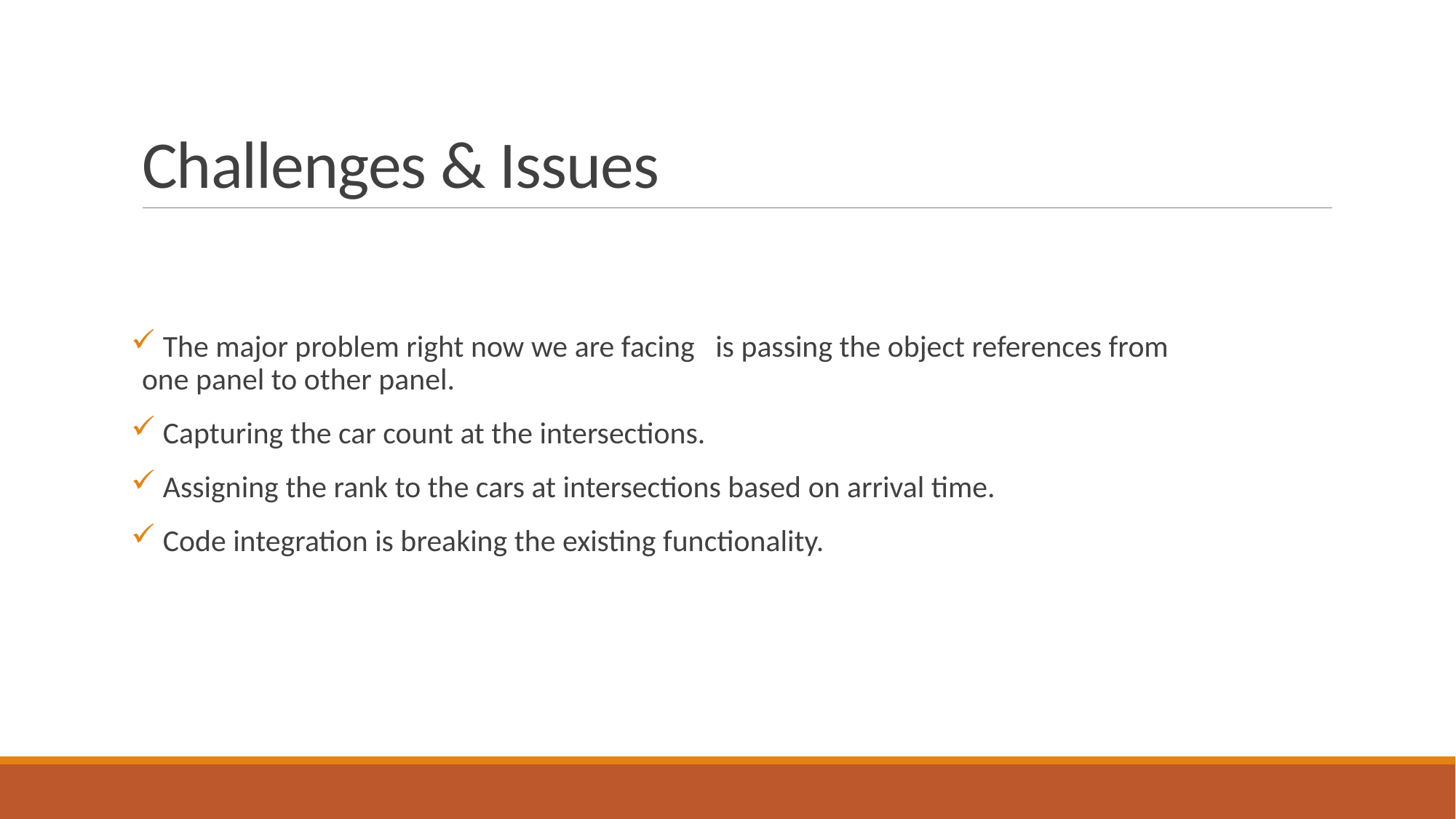

# Challenges & Issues

 The major problem right now we are facing   is passing the object references from one panel to other panel.
 Capturing the car count at the intersections.
 Assigning the rank to the cars at intersections based on arrival time.
 Code integration is breaking the existing functionality.